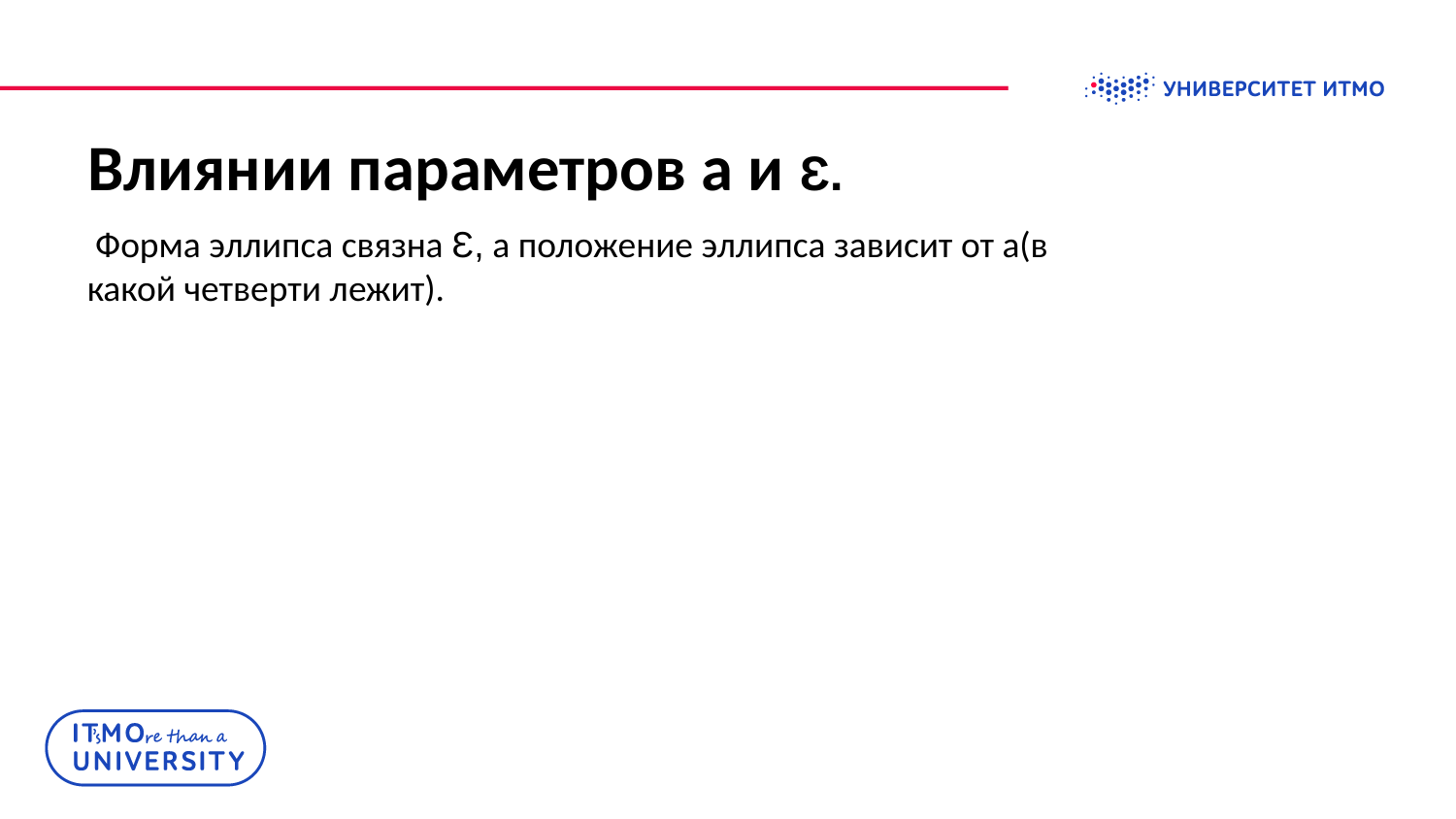

# Влиянии параметров а и Ɛ.
 Форма эллипса связна Ɛ, а положение эллипса зависит от а(в какой четверти лежит).